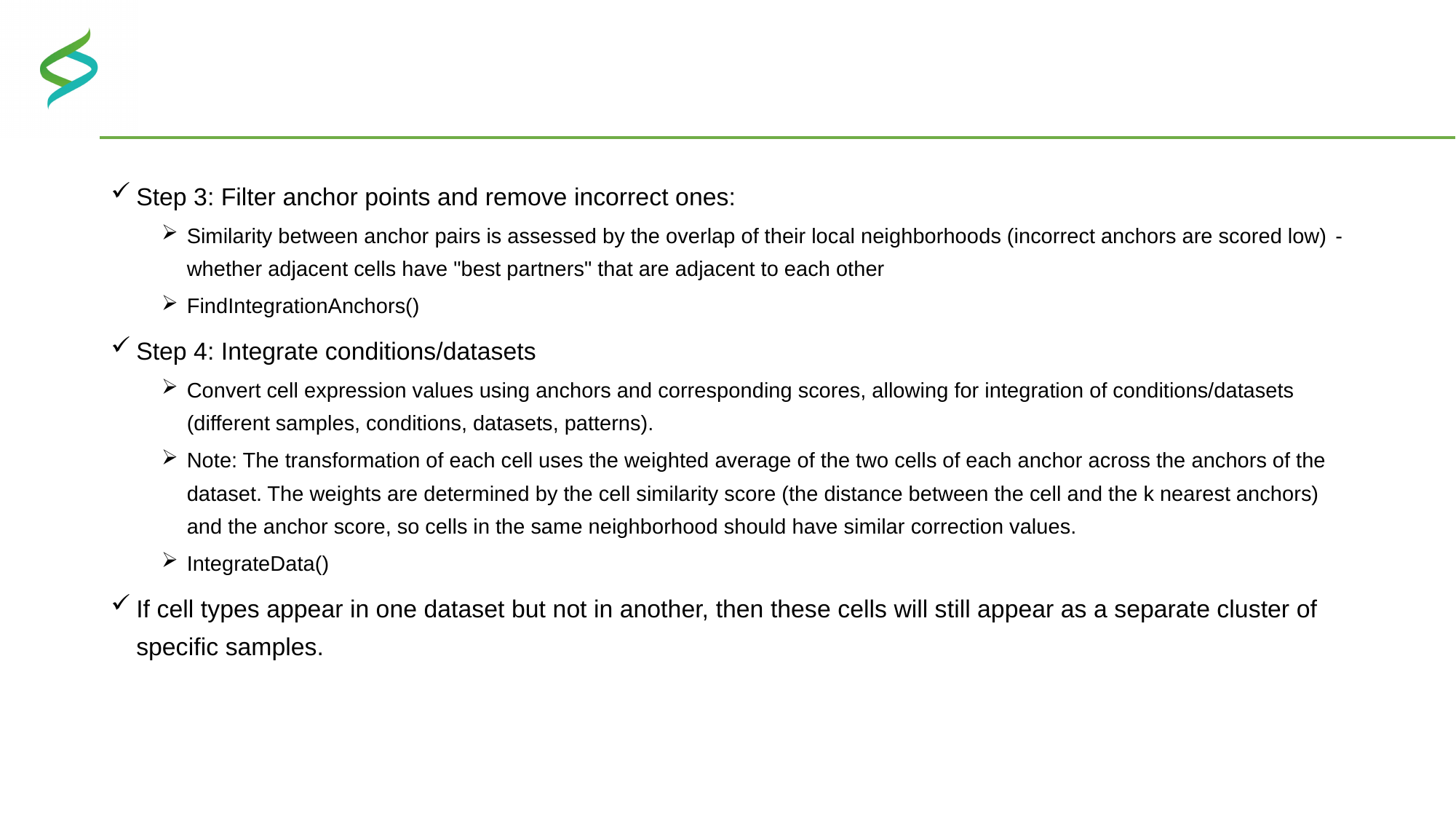

#
Step 3: Filter anchor points and remove incorrect ones:
Similarity between anchor pairs is assessed by the overlap of their local neighborhoods (incorrect anchors are scored low) - whether adjacent cells have "best partners" that are adjacent to each other
FindIntegrationAnchors()
Step 4: Integrate conditions/datasets
Convert cell expression values using anchors and corresponding scores, allowing for integration of conditions/datasets (different samples, conditions, datasets, patterns).
Note: The transformation of each cell uses the weighted average of the two cells of each anchor across the anchors of the dataset. The weights are determined by the cell similarity score (the distance between the cell and the k nearest anchors) and the anchor score, so cells in the same neighborhood should have similar correction values.
IntegrateData()
If cell types appear in one dataset but not in another, then these cells will still appear as a separate cluster of specific samples.